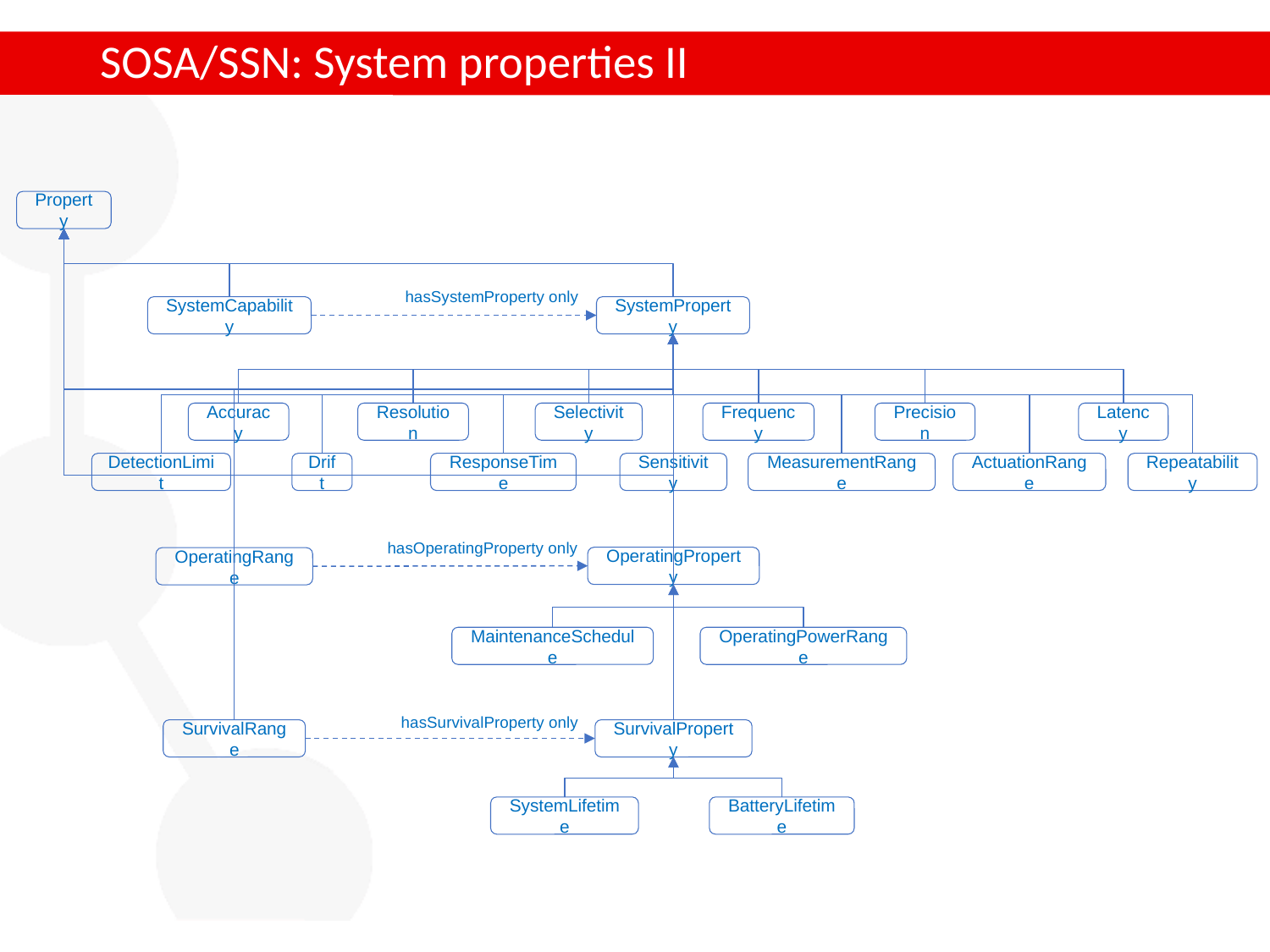

# SOSA/SSN: System properties II
Property
hasSystemProperty only
SystemCapability
SystemProperty
Latency
Accuracy
Resolution
Selectivity
Frequency
Precision
Repeatability
DetectionLimit
Drift
ResponseTime
Sensitivity
MeasurementRange
ActuationRange
hasOperatingProperty only
OperatingProperty
OperatingRange
MaintenanceSchedule
OperatingPowerRange
hasSurvivalProperty only
SurvivalRange
SurvivalProperty
SystemLifetime
BatteryLifetime